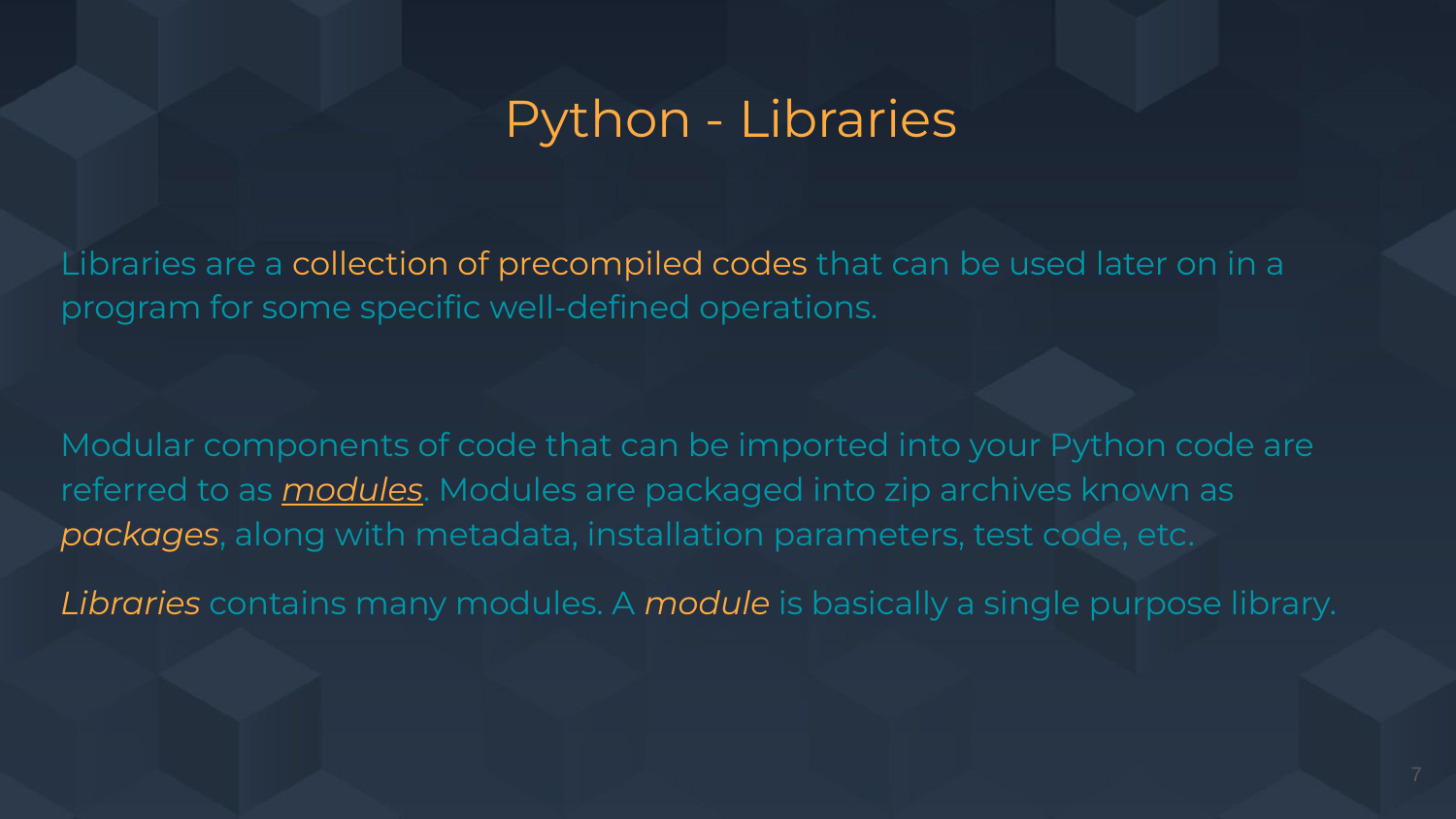

# Python - Libraries
Libraries are a collection of precompiled codes that can be used later on in a program for some specific well-defined operations.

Modular components of code that can be imported into your Python code are referred to as modules. Modules are packaged into zip archives known as packages, along with metadata, installation parameters, test code, etc.
Libraries contains many modules. A module is basically a single purpose library.
7